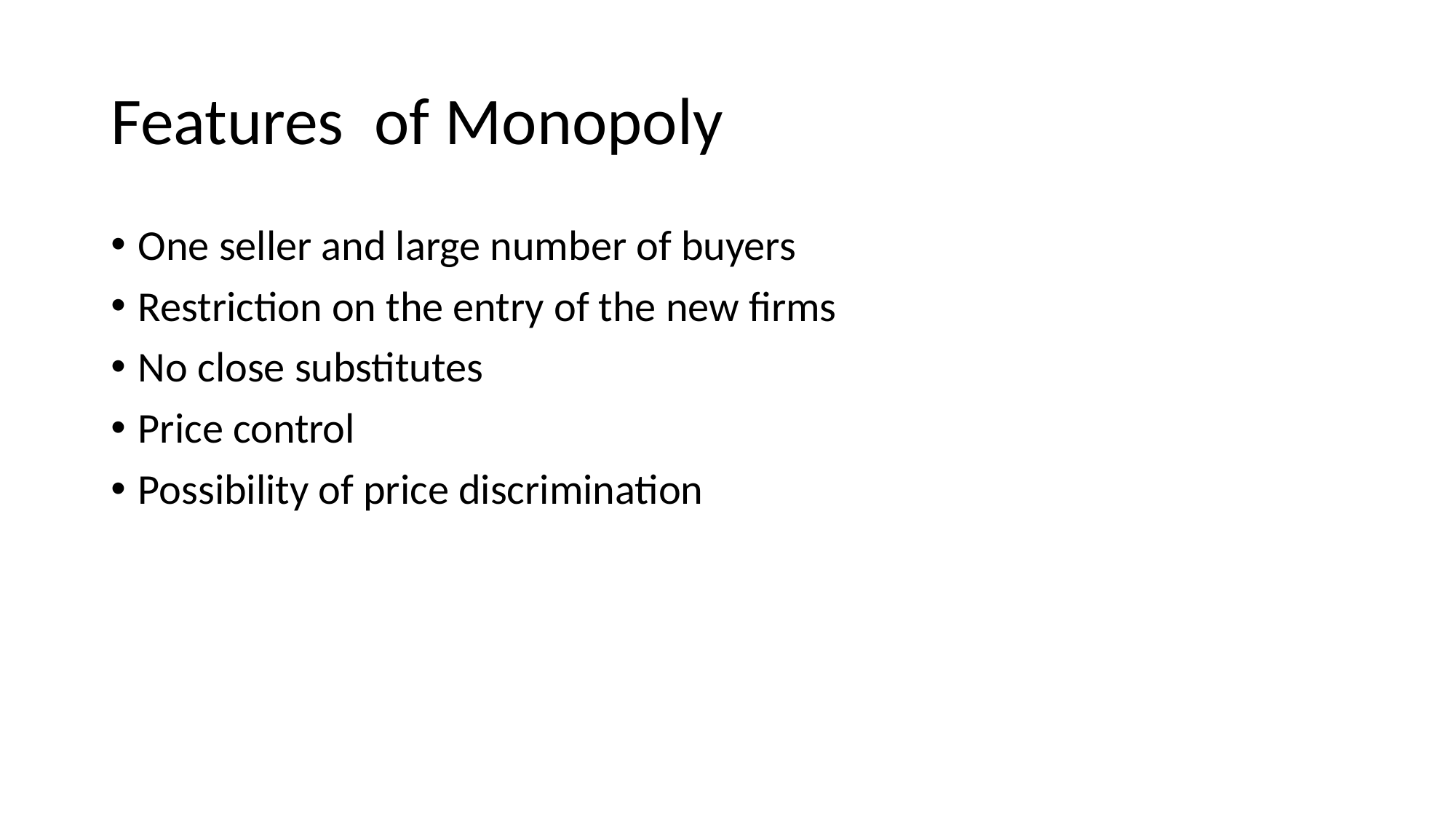

# Features  of Monopoly
One seller and large number of buyers
Restriction on the entry of the new firms
No close substitutes
Price control
Possibility of price discrimination